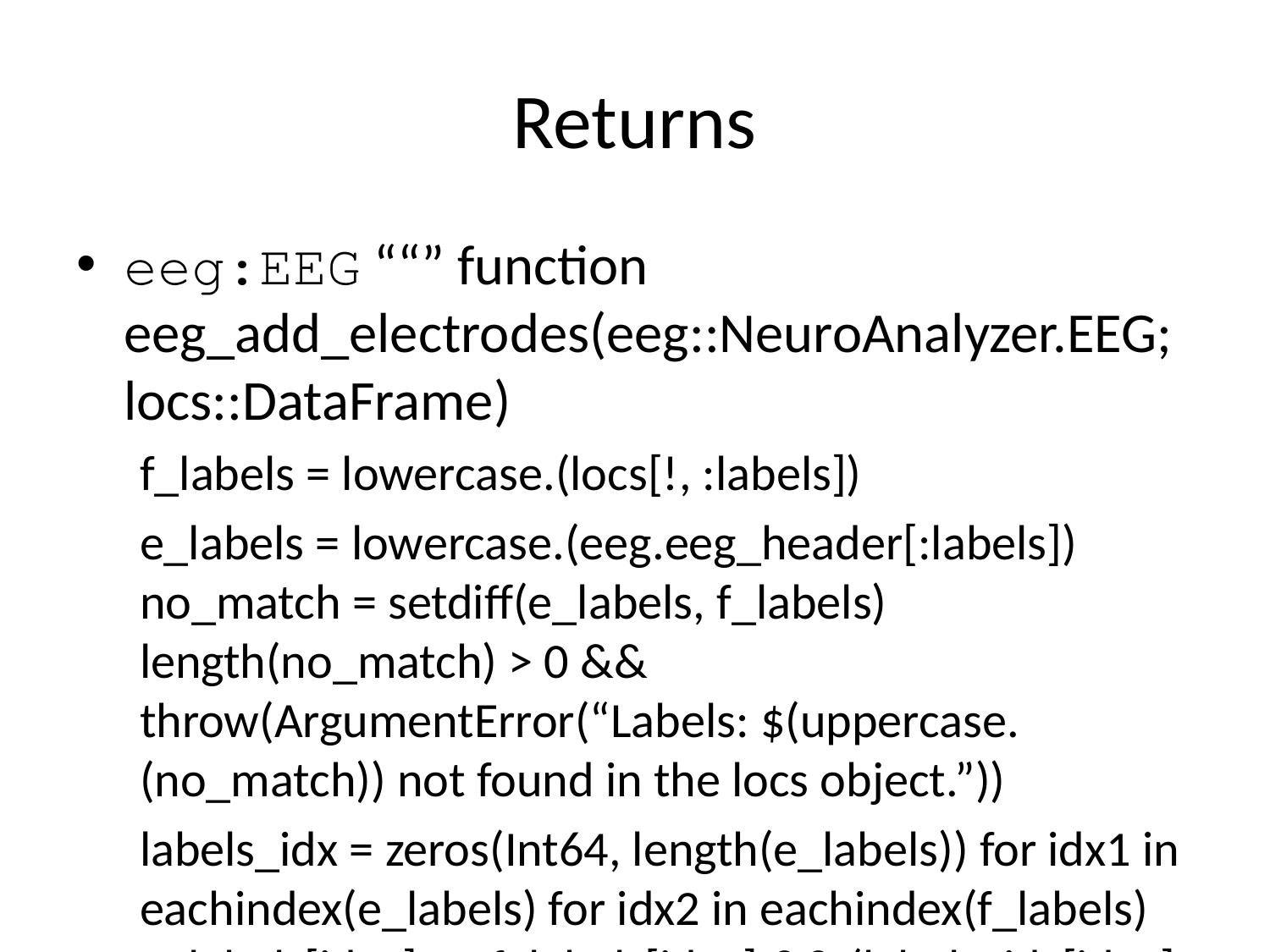

# Returns
eeg:EEG ““” function eeg_add_electrodes(eeg::NeuroAnalyzer.EEG; locs::DataFrame)
f_labels = lowercase.(locs[!, :labels])
e_labels = lowercase.(eeg.eeg_header[:labels]) no_match = setdiff(e_labels, f_labels) length(no_match) > 0 && throw(ArgumentError(“Labels: $(uppercase.(no_match)) not found in the locs object.”))
labels_idx = zeros(Int64, length(e_labels)) for idx1 in eachindex(e_labels) for idx2 in eachindex(f_labels) e_labels[idx1] == f_labels[idx2] && (labels_idx[idx1] = idx2) end end
# create new dataset eeg_new = deepcopy(eeg) eeg_new.eeg_header[:channel_locations] = true eeg_new.eeg_locs = locs
# add entry to :history field push!(eeg_new.eeg_header[:history], “eeg_add_electrodes(EEG, locs)”)
return eeg_new end
““” eeg_add_electrodes!(eeg; locs)
Load electrode positions from locs and return NeuroAnalyzer.EEG object with metadata: :channel_locations, :loc_theta, :loc_radius, :loc_x, :loc_x, :loc_y, :loc_radius_sph, :loc_theta_sph, :loc_phi_sph.
Electrode locations: - channel channel number - labels channel label - loc_theta planar polar angle - loc_radius planar polar radius - loc_x spherical Cartesian x - loc_y spherical Cartesian y - loc_z spherical Cartesian z - loc_radius_sph spherical radius - loc_theta_sph spherical horizontal angle - loc_phi_sph spherical azimuth angle